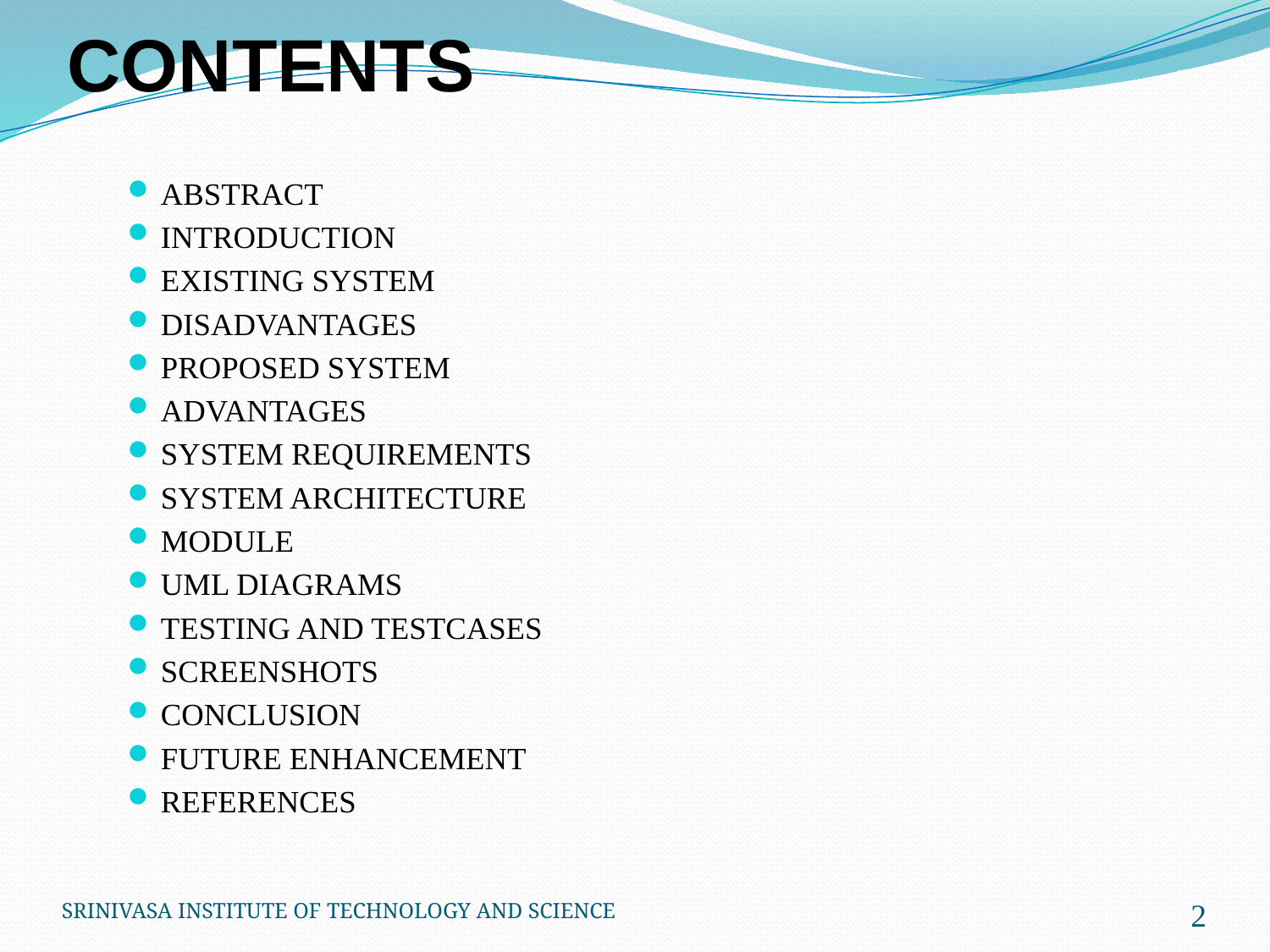

# CONTENTS

ABSTRACT
INTRODUCTION
EXISTING SYSTEM
DISADVANTAGES
PROPOSED SYSTEM
ADVANTAGES
SYSTEM REQUIREMENTS
SYSTEM ARCHITECTURE
MODULE
UML DIAGRAMS
TESTING AND TESTCASES
SCREENSHOTS
CONCLUSION
FUTURE ENHANCEMENT
REFERENCES

SRINIVASA INSTITUTE OF TECHNOLOGY AND SCIENCE
2